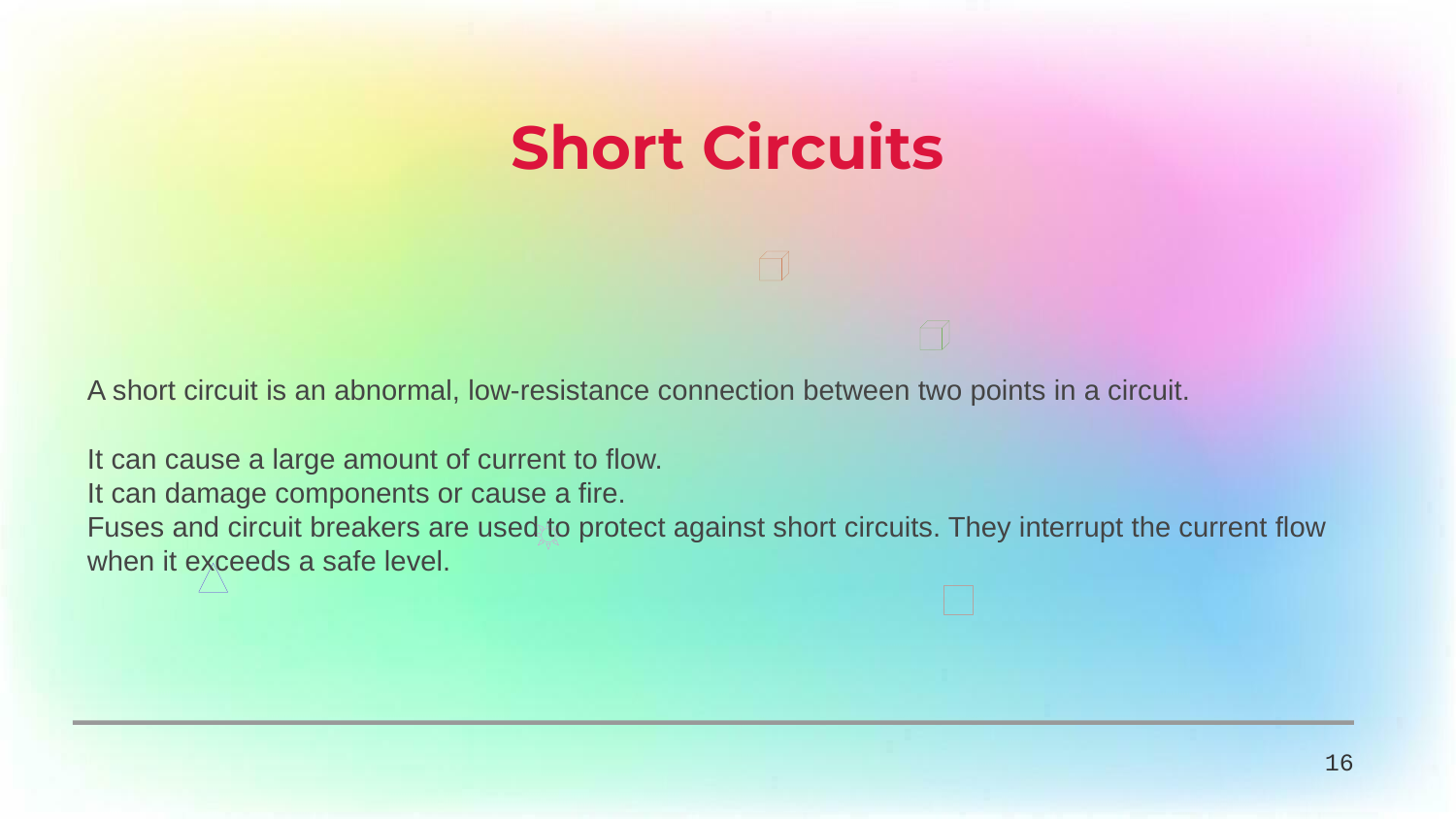

Short Circuits

A short circuit is an abnormal, low-resistance connection between two points in a circuit.

It can cause a large amount of current to flow.
It can damage components or cause a fire.
Fuses and circuit breakers are used to protect against short circuits. They interrupt the current flow when it exceeds a safe level.

16